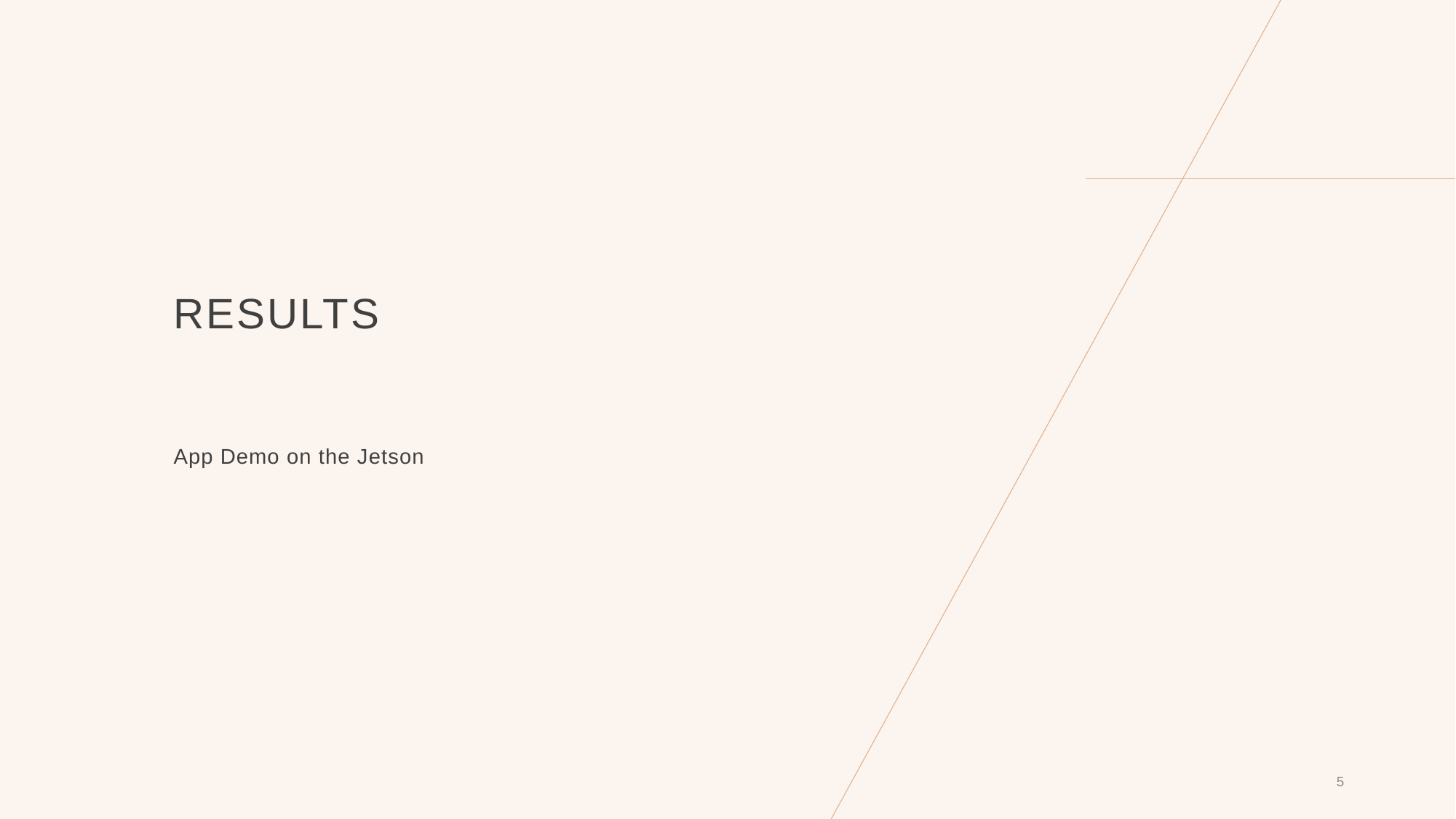

# Results
App Demo on the Jetson
5